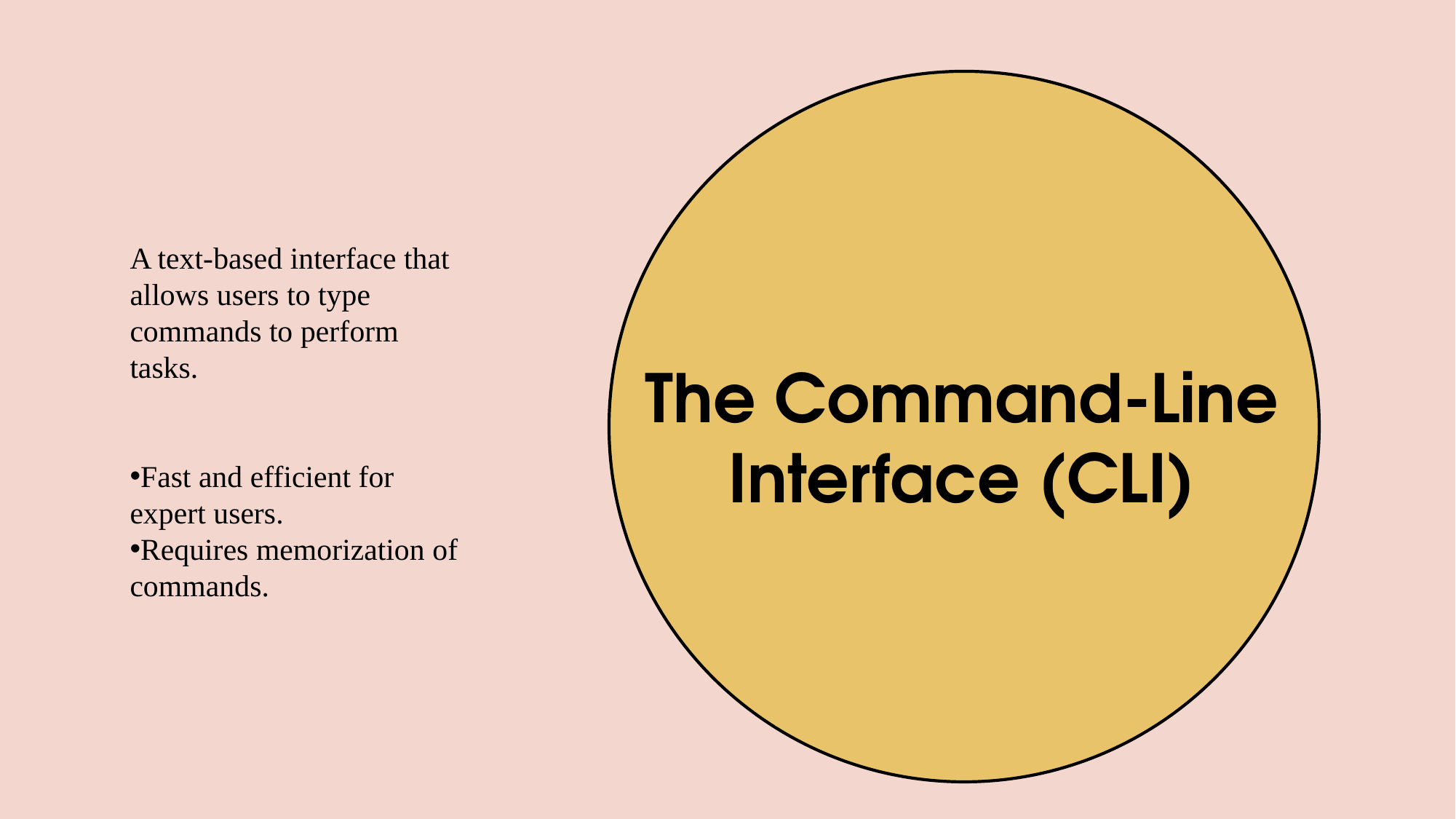

A text-based interface that allows users to type commands to perform tasks.

Fast and efficient for expert users.
Requires memorization of commands.

# The Command-Line Interface (CLI)